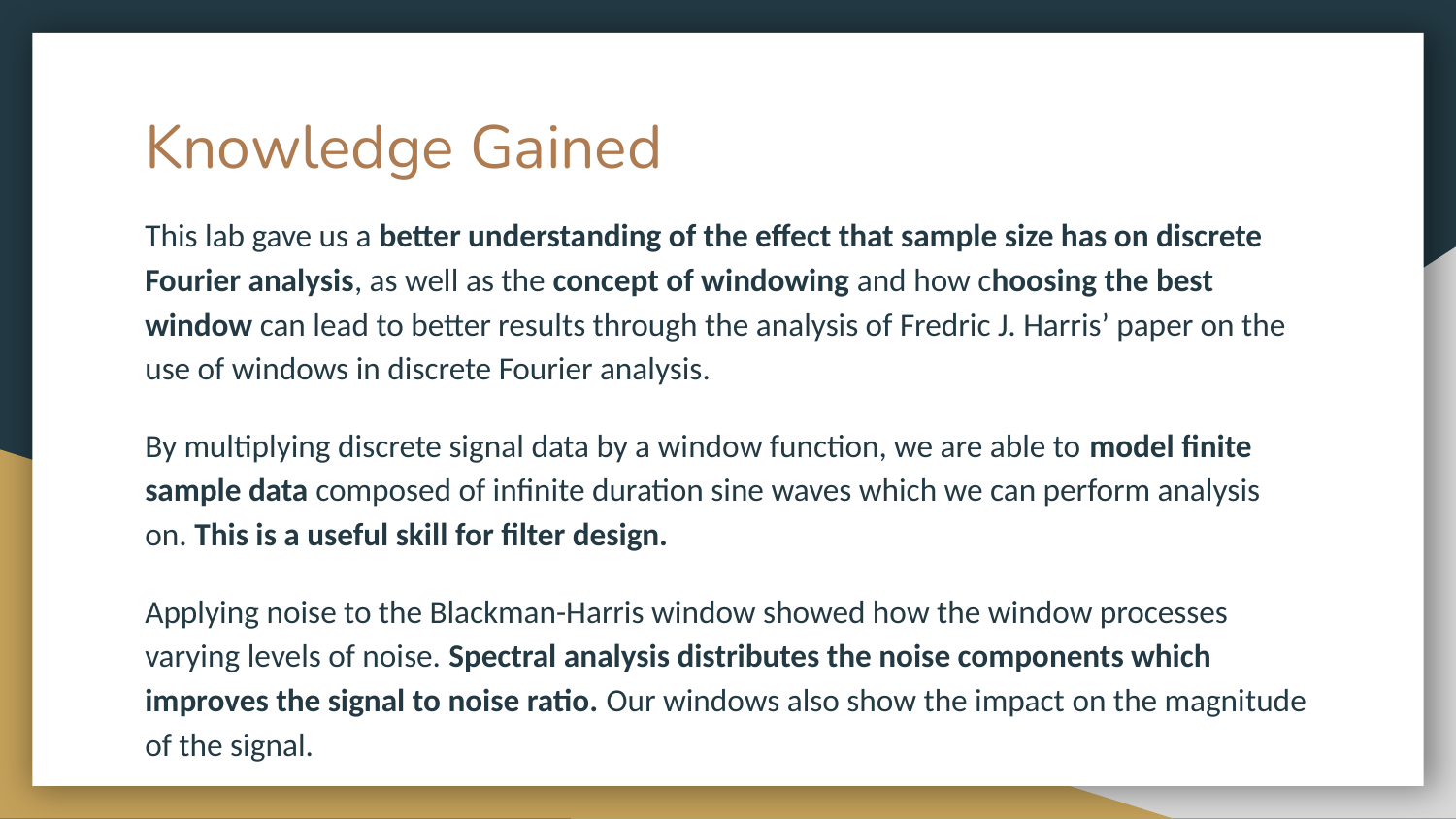

# Knowledge Gained
This lab gave us a better understanding of the effect that sample size has on discrete Fourier analysis, as well as the concept of windowing and how choosing the best window can lead to better results through the analysis of Fredric J. Harris’ paper on the use of windows in discrete Fourier analysis.
By multiplying discrete signal data by a window function, we are able to model finite sample data composed of infinite duration sine waves which we can perform analysis on. This is a useful skill for filter design.
Applying noise to the Blackman-Harris window showed how the window processes varying levels of noise. Spectral analysis distributes the noise components which improves the signal to noise ratio. Our windows also show the impact on the magnitude of the signal.